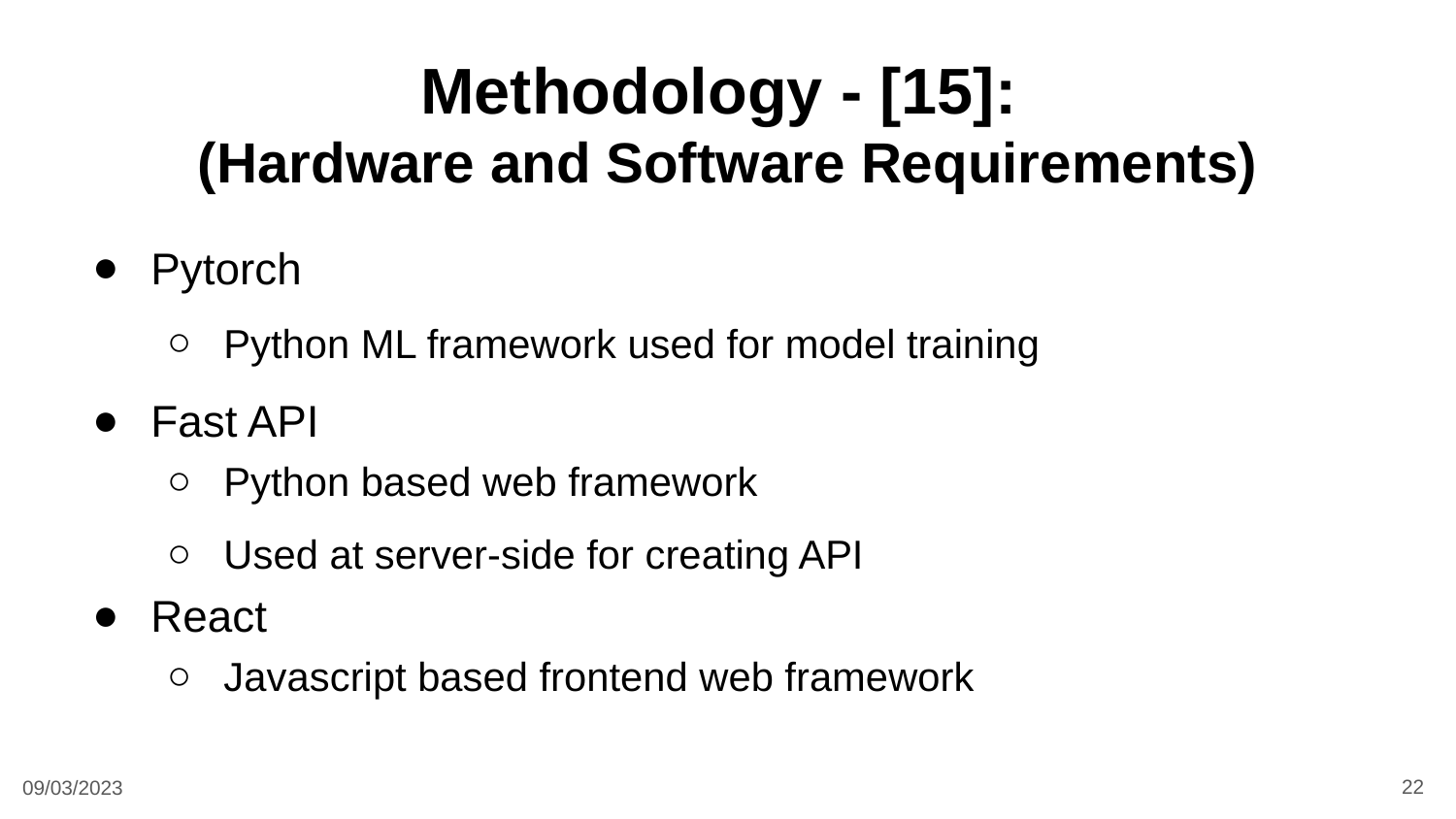

# Methodology - [15]:
(Hardware and Software Requirements)
Pytorch
Python ML framework used for model training
Fast API
Python based web framework
Used at server-side for creating API
React
Javascript based frontend web framework
22